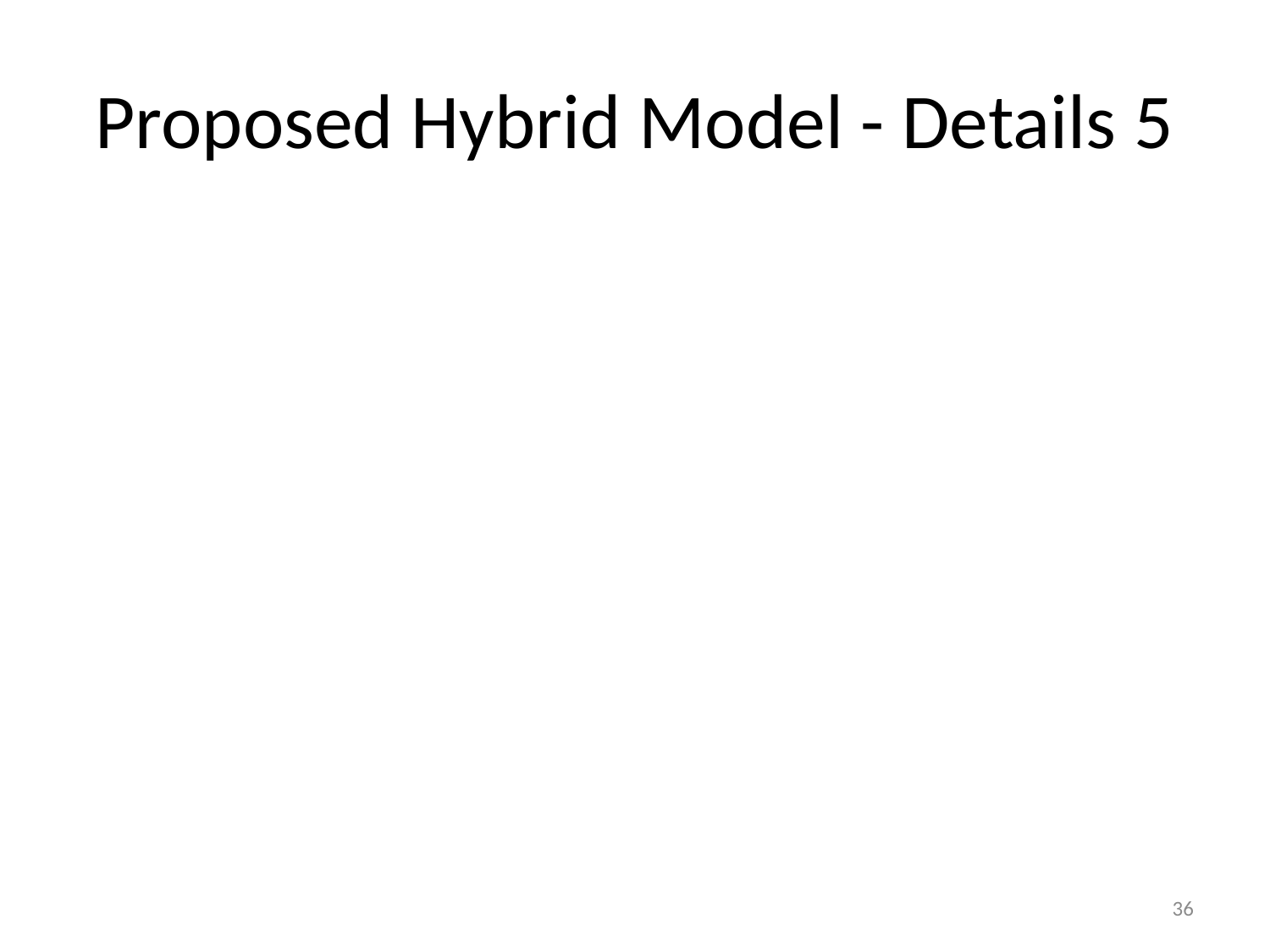

# Proposed Hybrid Model - Details 5

36